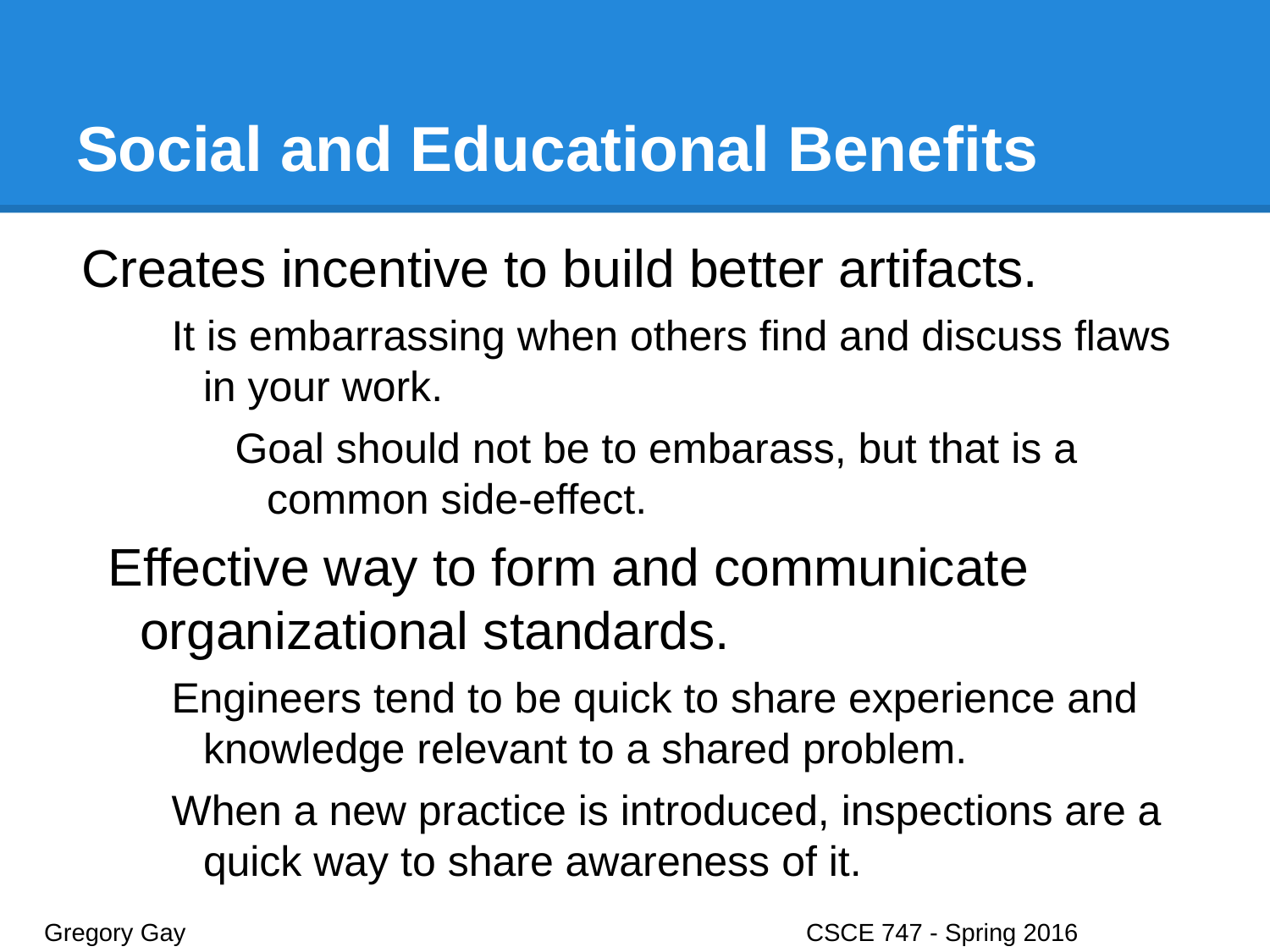

# Social and Educational Benefits
Creates incentive to build better artifacts.
It is embarrassing when others find and discuss flaws in your work.
Goal should not be to embarass, but that is a common side-effect.
Effective way to form and communicate organizational standards.
Engineers tend to be quick to share experience and knowledge relevant to a shared problem.
When a new practice is introduced, inspections are a quick way to share awareness of it.
Gregory Gay					CSCE 747 - Spring 2016							4